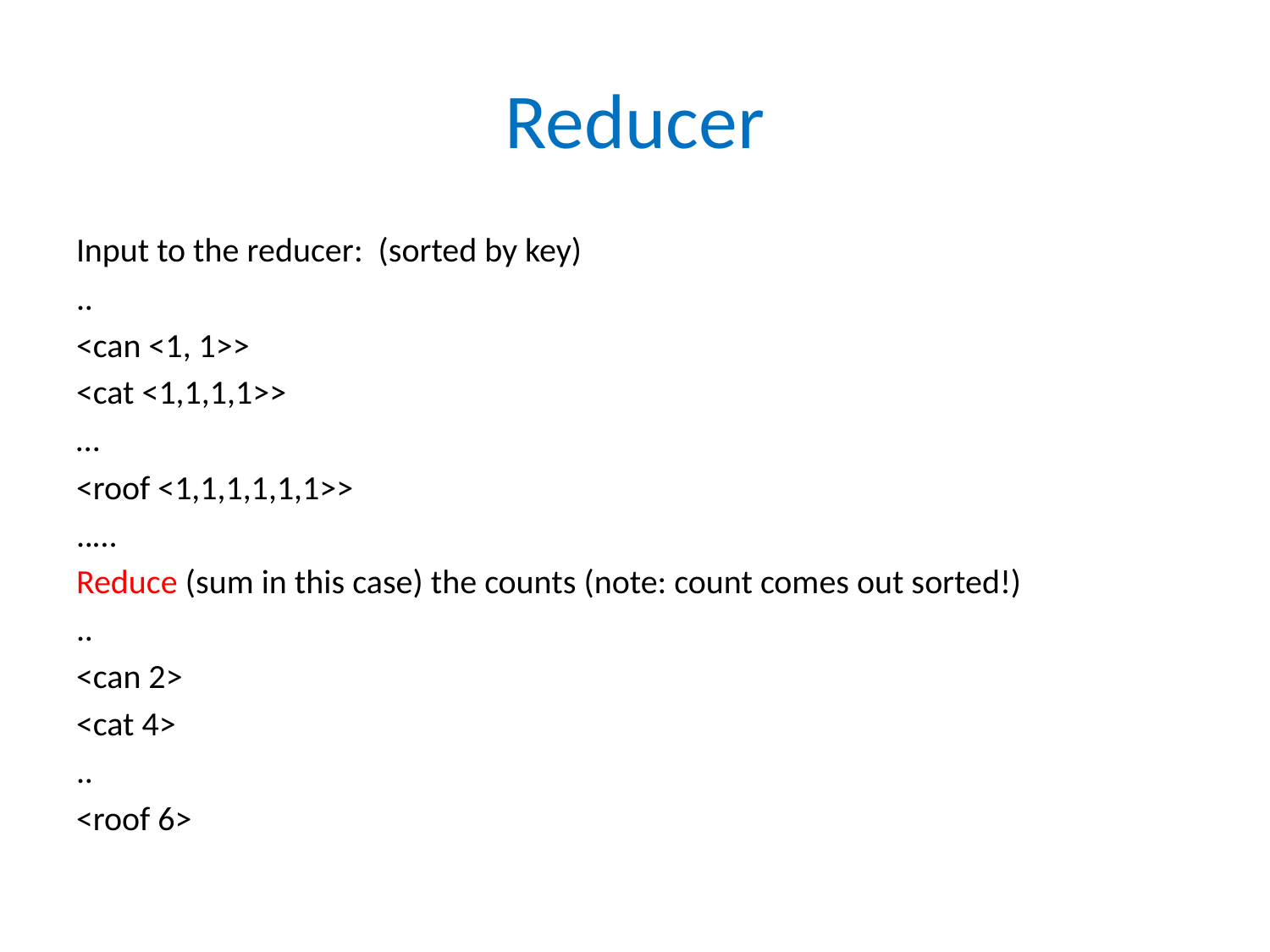

# Reducer
Input to the reducer:  (sorted by key)
..
<can <1, 1>>
<cat <1,1,1,1>>
…
<roof <1,1,1,1,1,1>>
..…
Reduce (sum in this case) the counts (note: count comes out sorted!)
..
<can 2>
<cat 4>
..
<roof 6>